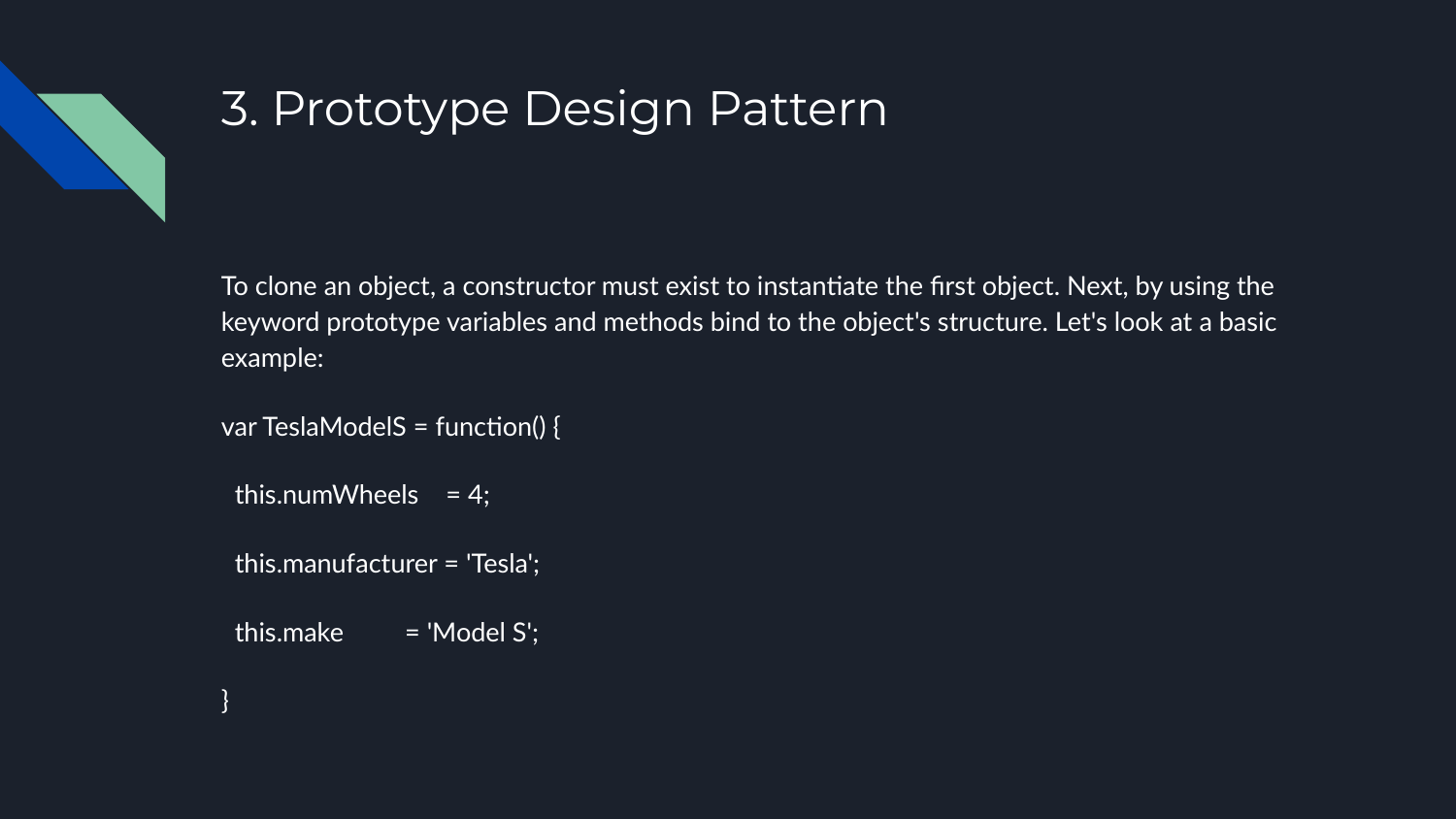

# 3. Prototype Design Pattern
To clone an object, a constructor must exist to instantiate the first object. Next, by using the keyword prototype variables and methods bind to the object's structure. Let's look at a basic example:
var TeslaModelS = function() {
  this.numWheels    = 4;
  this.manufacturer = 'Tesla';
  this.make         = 'Model S';
}